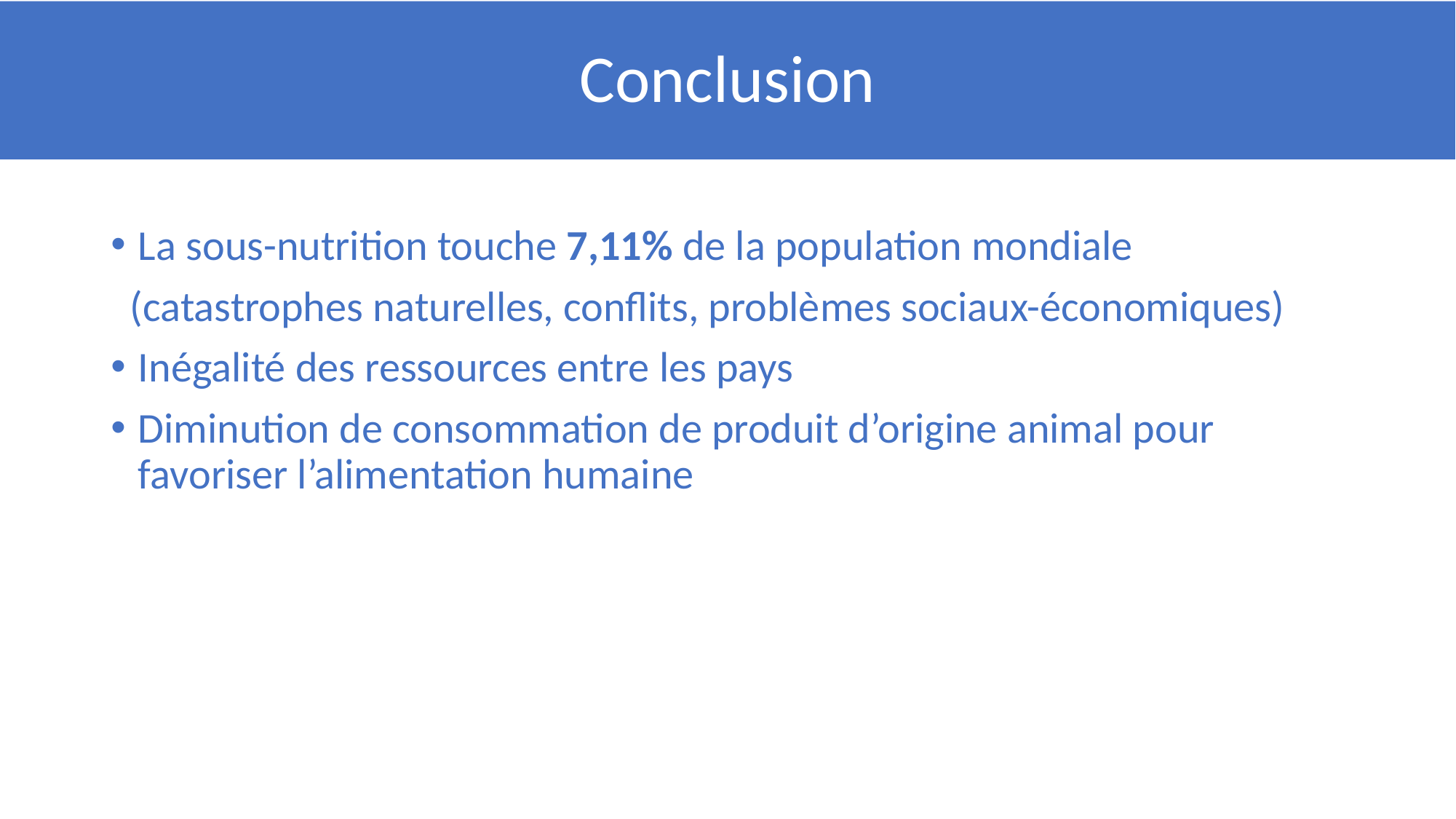

# Conclusion
La sous-nutrition touche 7,11% de la population mondiale
  (catastrophes naturelles, conflits, problèmes sociaux-économiques)
Inégalité des ressources entre les pays
Diminution de consommation de produit d’origine animal pour favoriser l’alimentation humaine